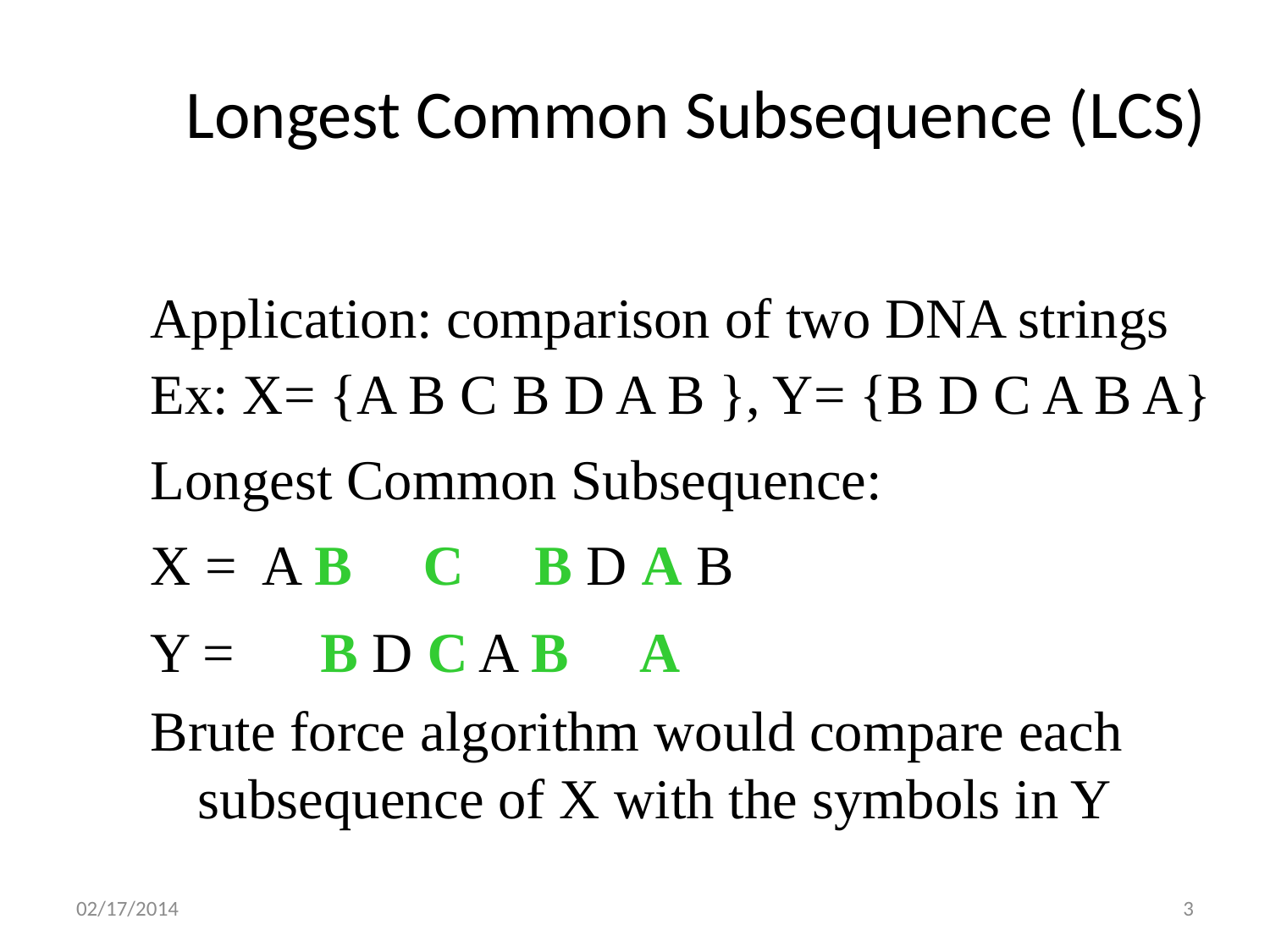

# Longest Common Subsequence (LCS)
Application: comparison of two DNA strings
Ex: X= {A B C B D A B }, Y= {B D C A B A}
Longest Common Subsequence:
X =  A B     C     B D A B
Y =      B D C A B     A
Brute force algorithm would compare each subsequence of X with the symbols in Y
02/17/2014
3